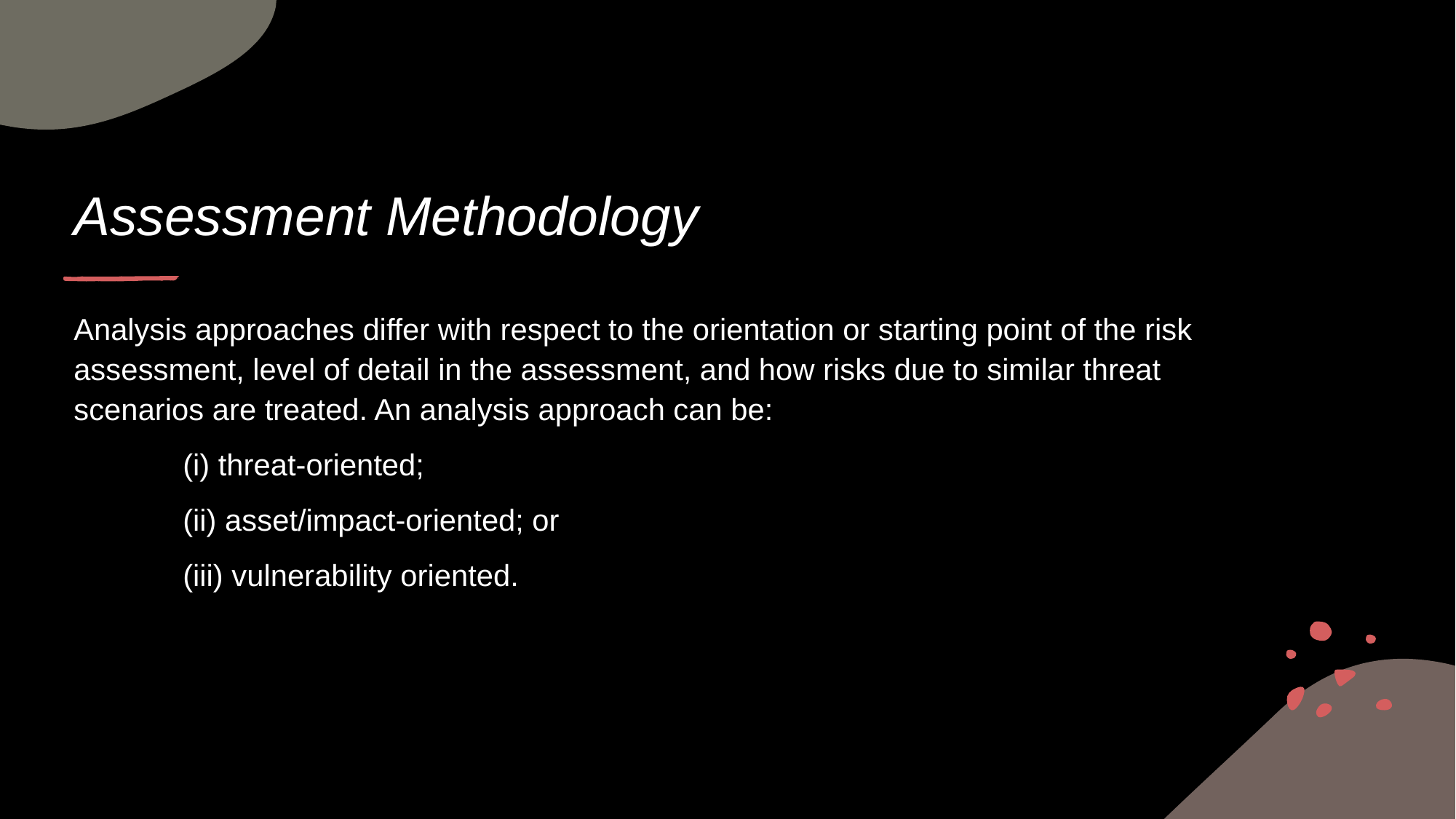

# Assessment Methodology
Analysis approaches differ with respect to the orientation or starting point of the risk assessment, level of detail in the assessment, and how risks due to similar threat scenarios are treated. An analysis approach can be:
	(i) threat-oriented;
	(ii) asset/impact-oriented; or
	(iii) vulnerability oriented.